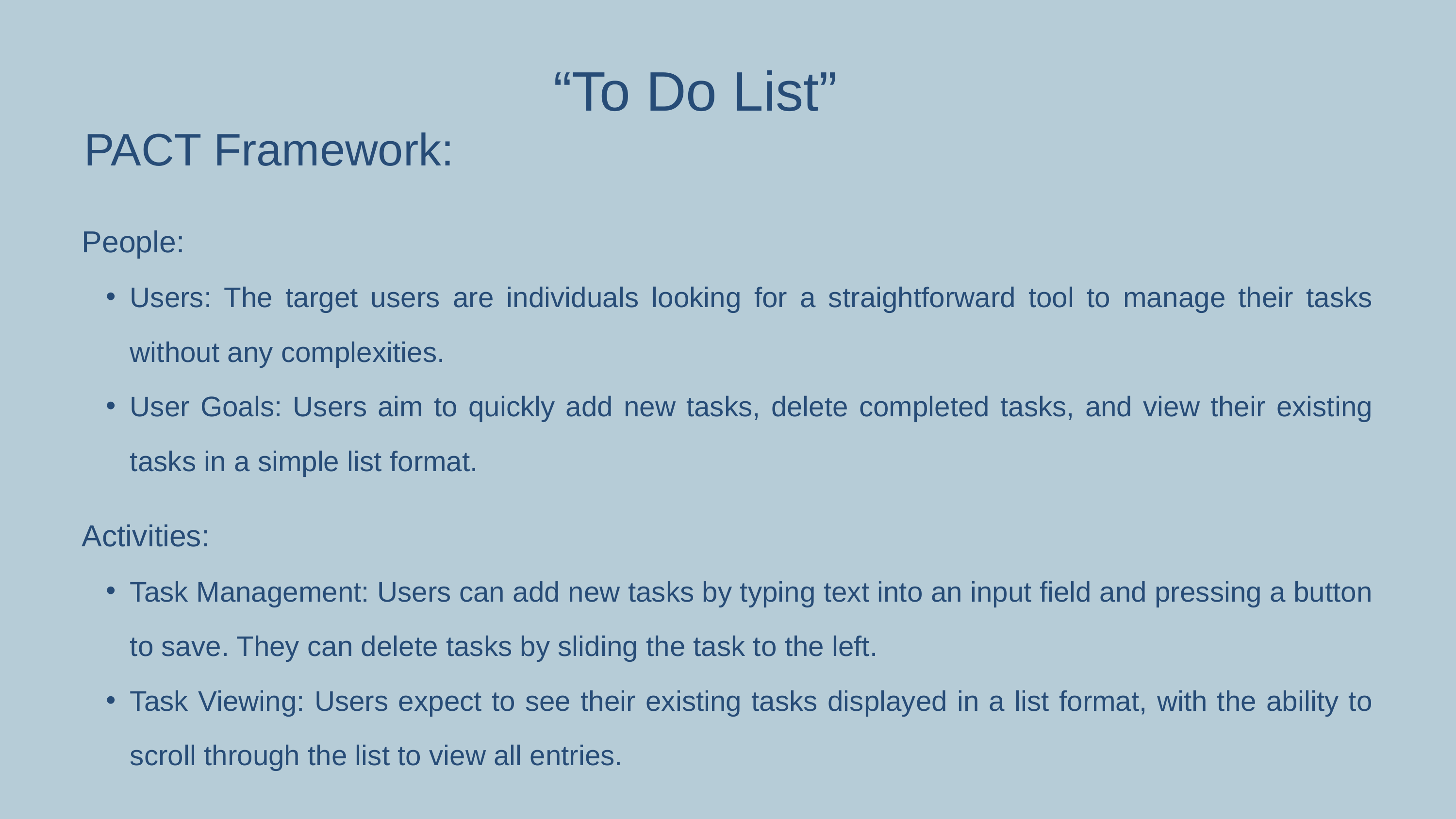

“To Do List”
PACT Framework:
People:
Users: The target users are individuals looking for a straightforward tool to manage their tasks without any complexities.
User Goals: Users aim to quickly add new tasks, delete completed tasks, and view their existing tasks in a simple list format.
Activities:
Task Management: Users can add new tasks by typing text into an input field and pressing a button to save. They can delete tasks by sliding the task to the left.
Task Viewing: Users expect to see their existing tasks displayed in a list format, with the ability to scroll through the list to view all entries.